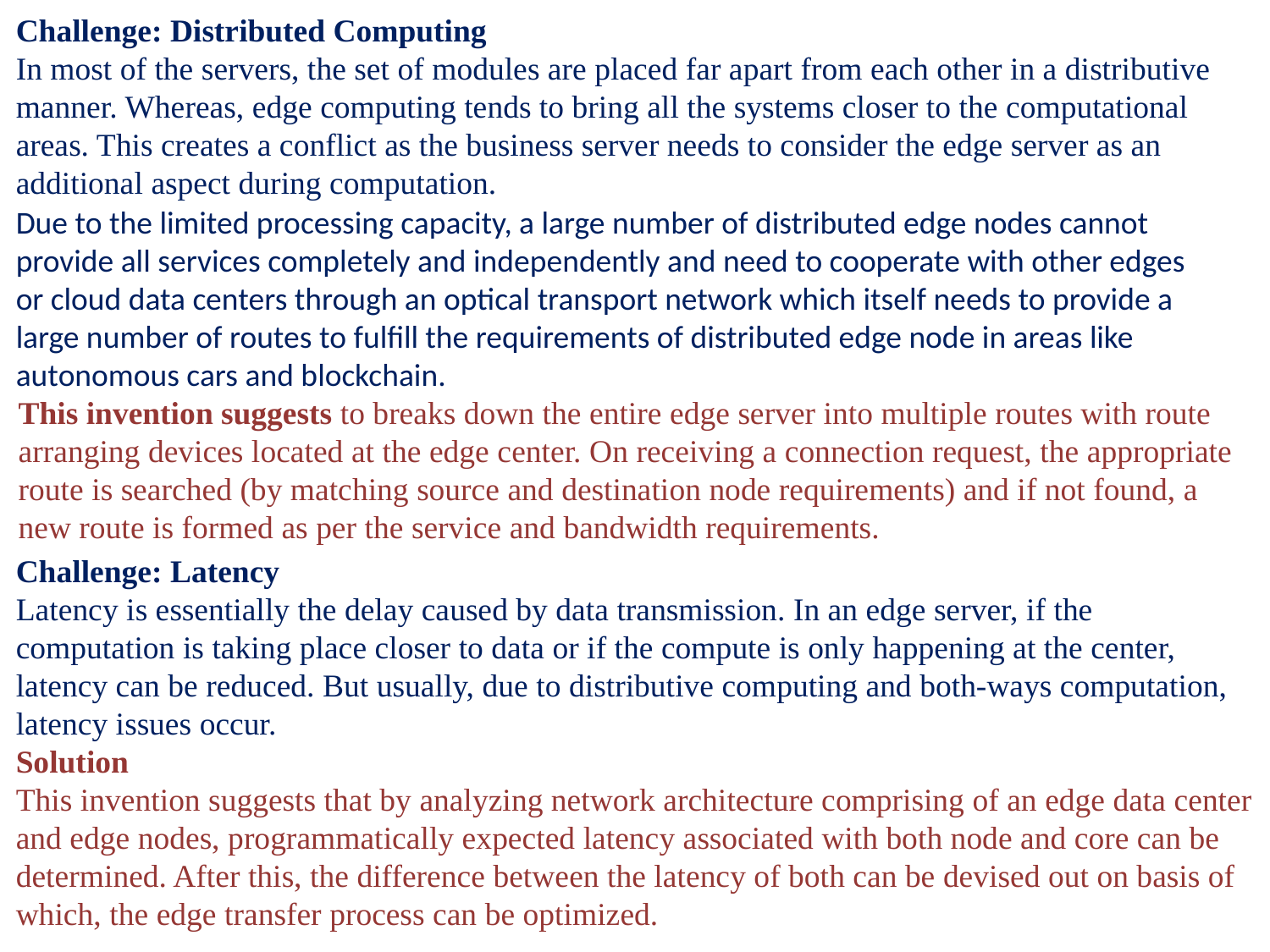

Challenge: Distributed Computing
In most of the servers, the set of modules are placed far apart from each other in a distributive manner. Whereas, edge computing tends to bring all the systems closer to the computational areas. This creates a conflict as the business server needs to consider the edge server as an additional aspect during computation.
Due to the limited processing capacity, a large number of distributed edge nodes cannot provide all services completely and independently and need to cooperate with other edges or cloud data centers through an optical transport network which itself needs to provide a large number of routes to fulfill the requirements of distributed edge node in areas like autonomous cars and blockchain.
This invention suggests to breaks down the entire edge server into multiple routes with route arranging devices located at the edge center. On receiving a connection request, the appropriate route is searched (by matching source and destination node requirements) and if not found, a new route is formed as per the service and bandwidth requirements.
Challenge: Latency
Latency is essentially the delay caused by data transmission. In an edge server, if the computation is taking place closer to data or if the compute is only happening at the center, latency can be reduced. But usually, due to distributive computing and both-ways computation, latency issues occur.
Solution
This invention suggests that by analyzing network architecture comprising of an edge data center and edge nodes, programmatically expected latency associated with both node and core can be determined. After this, the difference between the latency of both can be devised out on basis of which, the edge transfer process can be optimized.